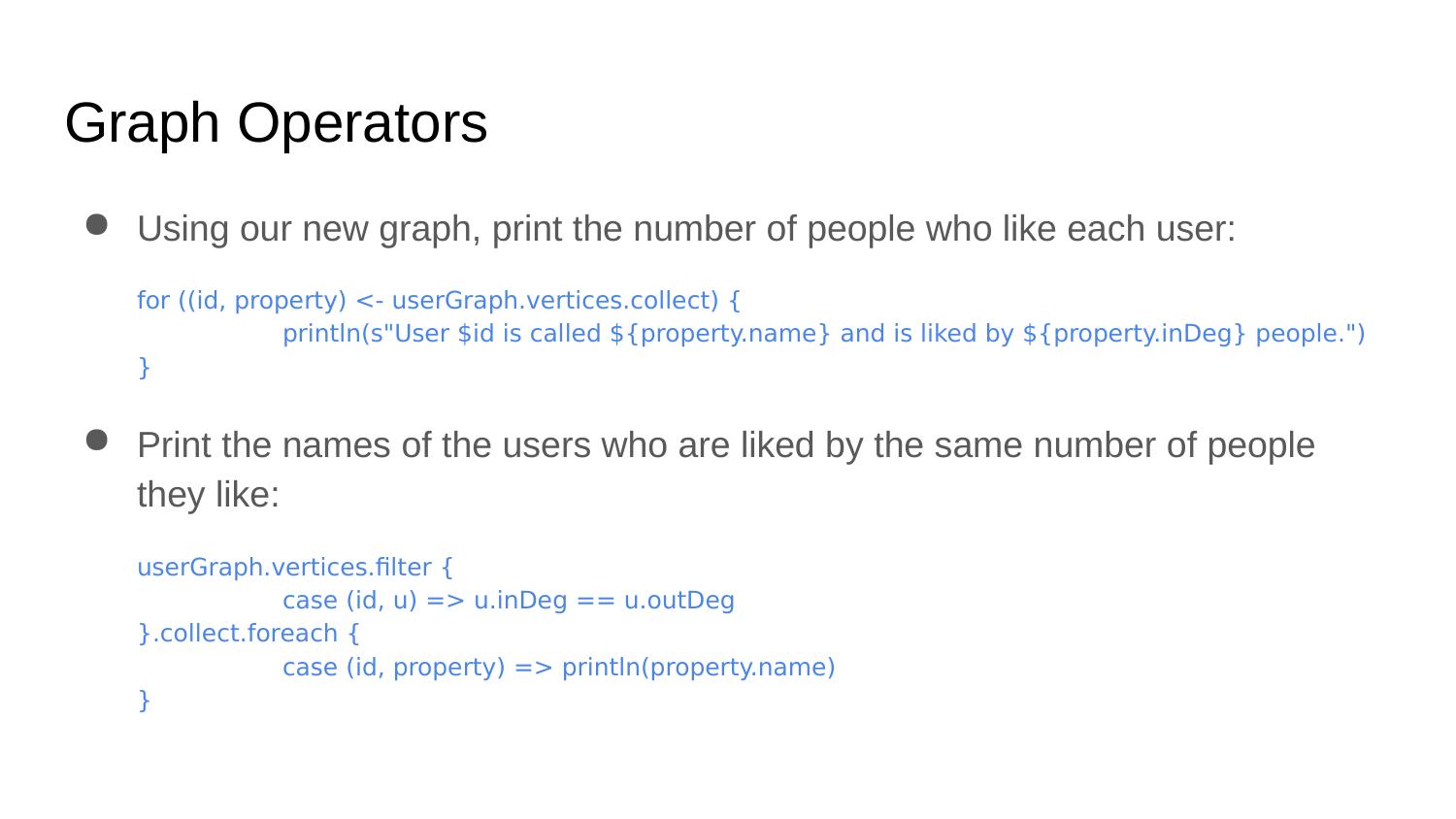

# Graph Operators

Using our new graph, print the number of people who like each user:
for ((id, property) <- userGraph.vertices.collect) {
  	println(s"User $id is called ${property.name} and is liked by ${property.inDeg} people.")
}
Print the names of the users who are liked by the same number of people they like:
userGraph.vertices.filter {
  	case (id, u) => u.inDeg == u.outDeg
}.collect.foreach {
  	case (id, property) => println(property.name)
}